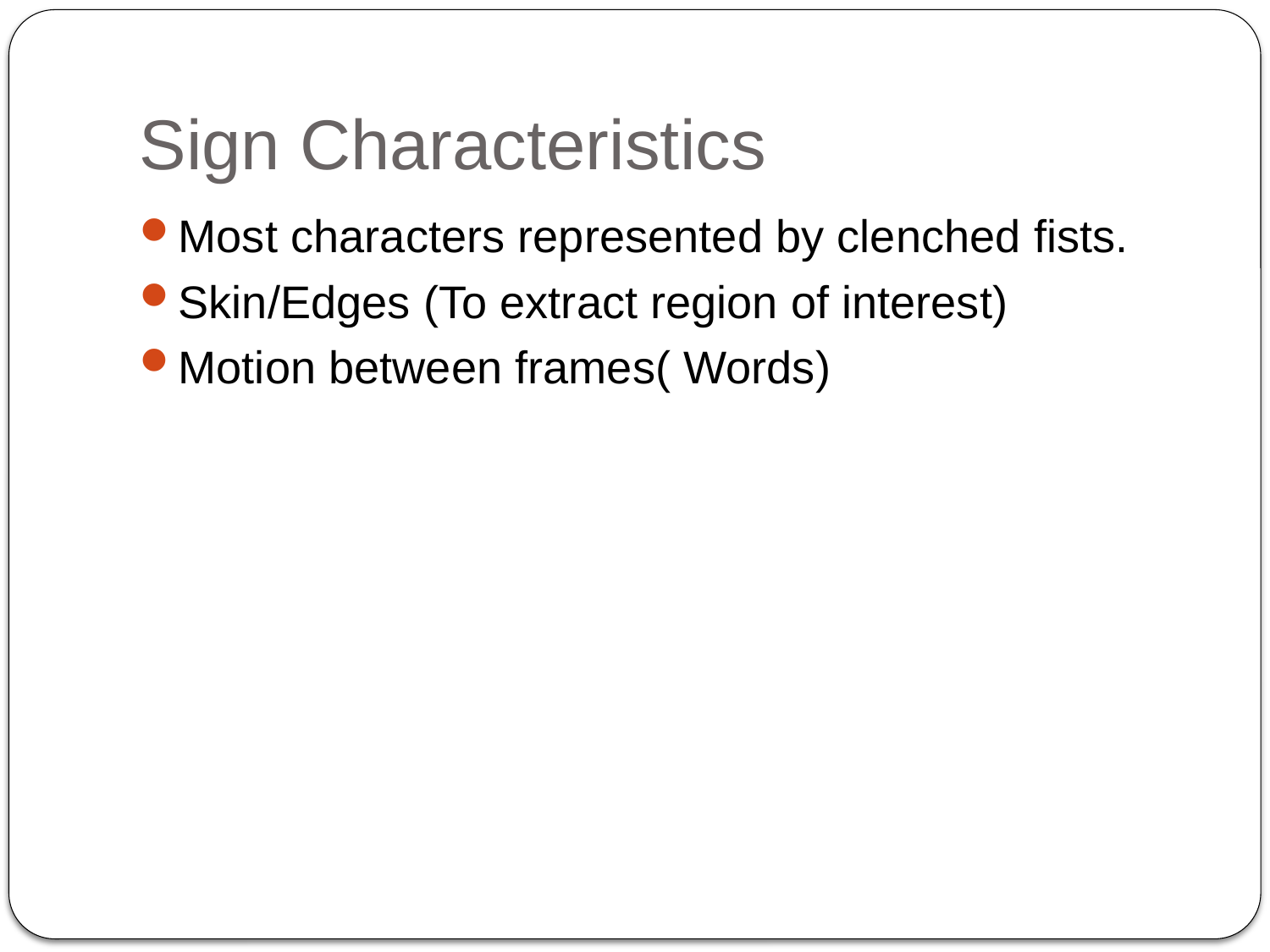

# Sign Characteristics
Most characters represented by clenched fists.
Skin/Edges (To extract region of interest)
Motion between frames( Words)